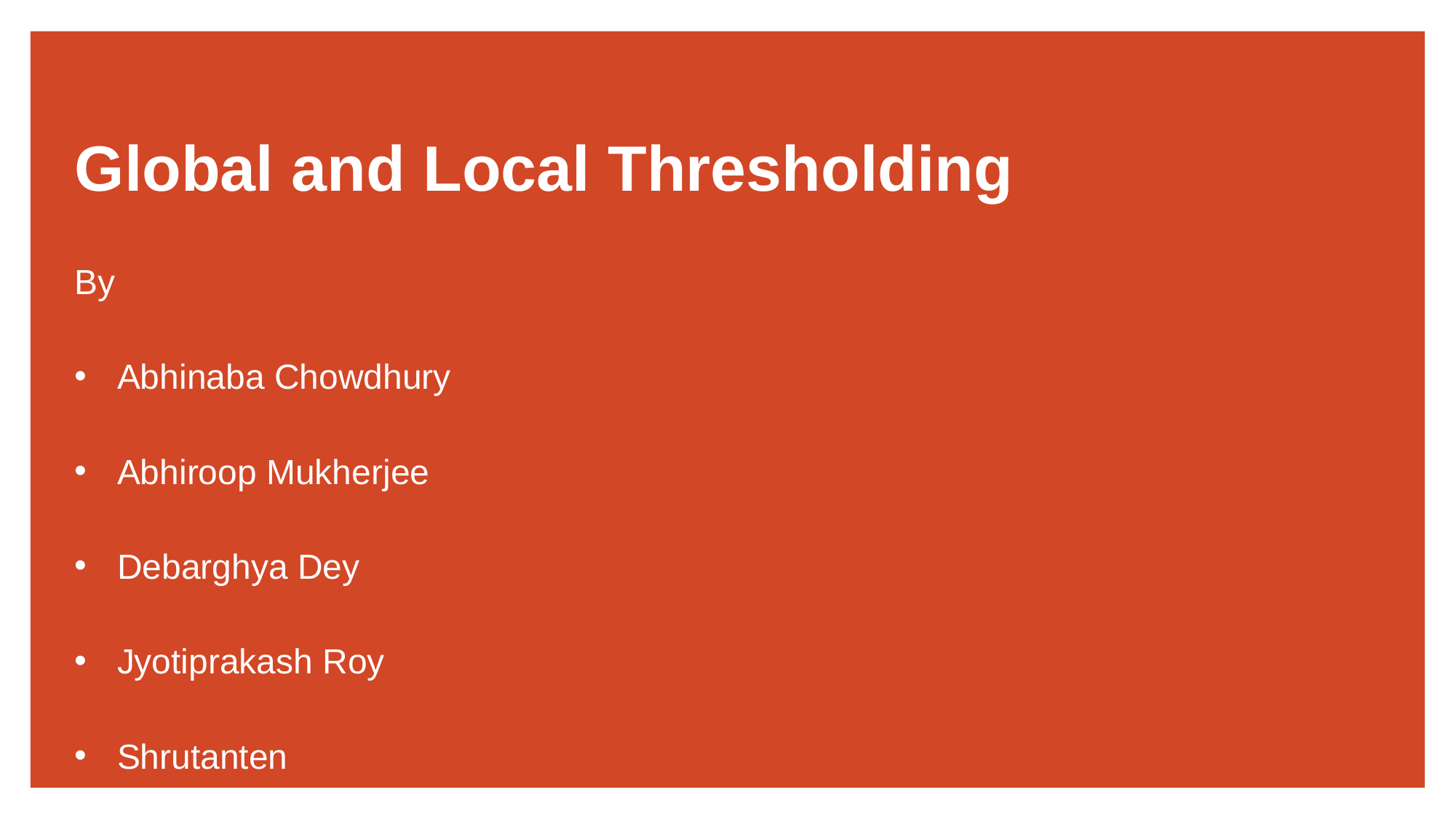

# Global and Local Thresholding
By
Abhinaba Chowdhury
Abhiroop Mukherjee
Debarghya Dey
Jyotiprakash Roy
Shrutanten